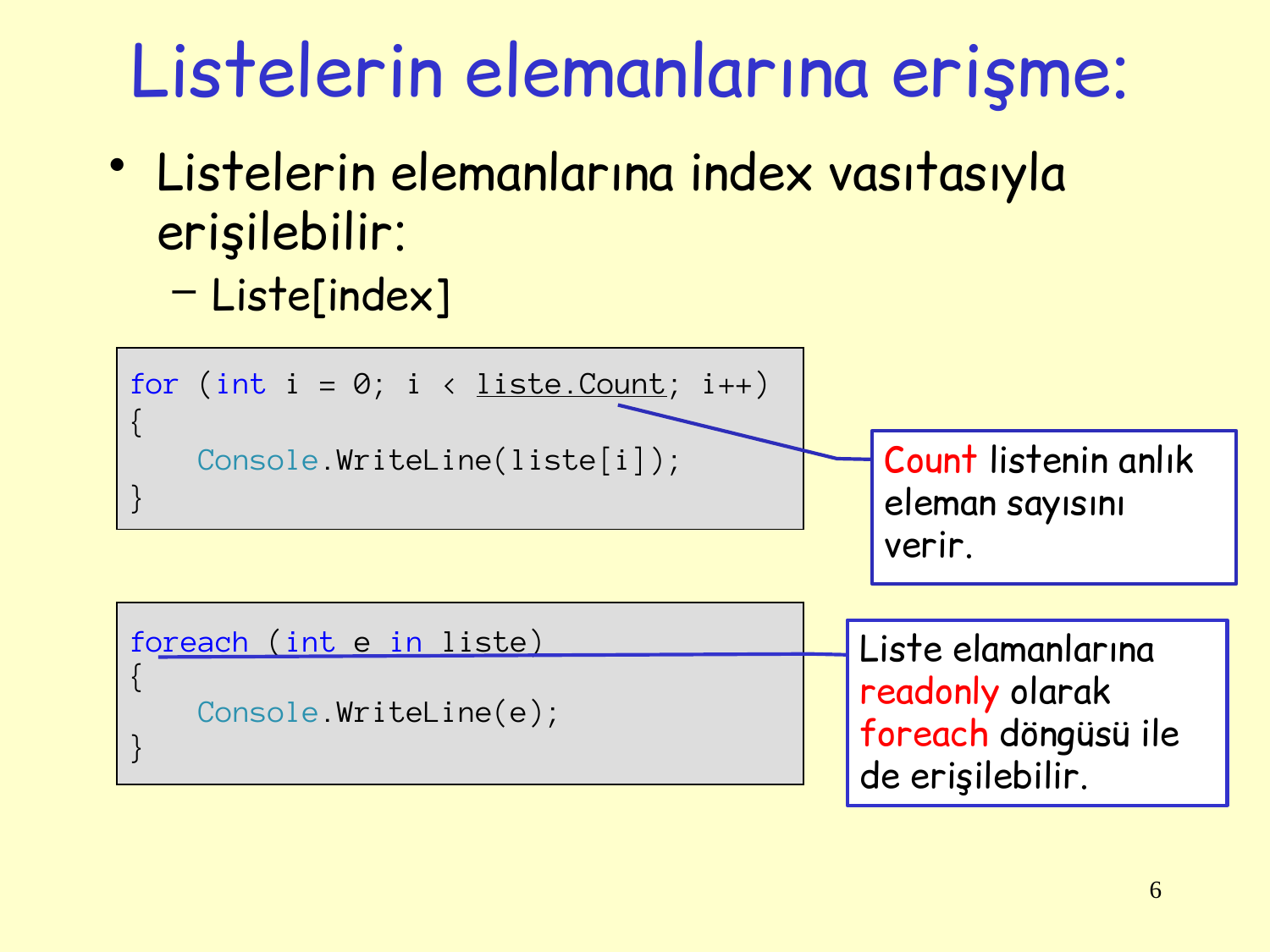

# Listelerin elemanlarına erişme:
Listelerin elemanlarına index vasıtasıyla erişilebilir:
Liste[index]
for (int i = 0; i < liste.Count; i++)
{
    Console.WriteLine(liste[i]);
}
Count listenin anlık eleman sayısını verir.
foreach (int e in liste)
{
    Console.WriteLine(e);
}
Liste elamanlarına readonly olarak foreach döngüsü ile de erişilebilir.
6